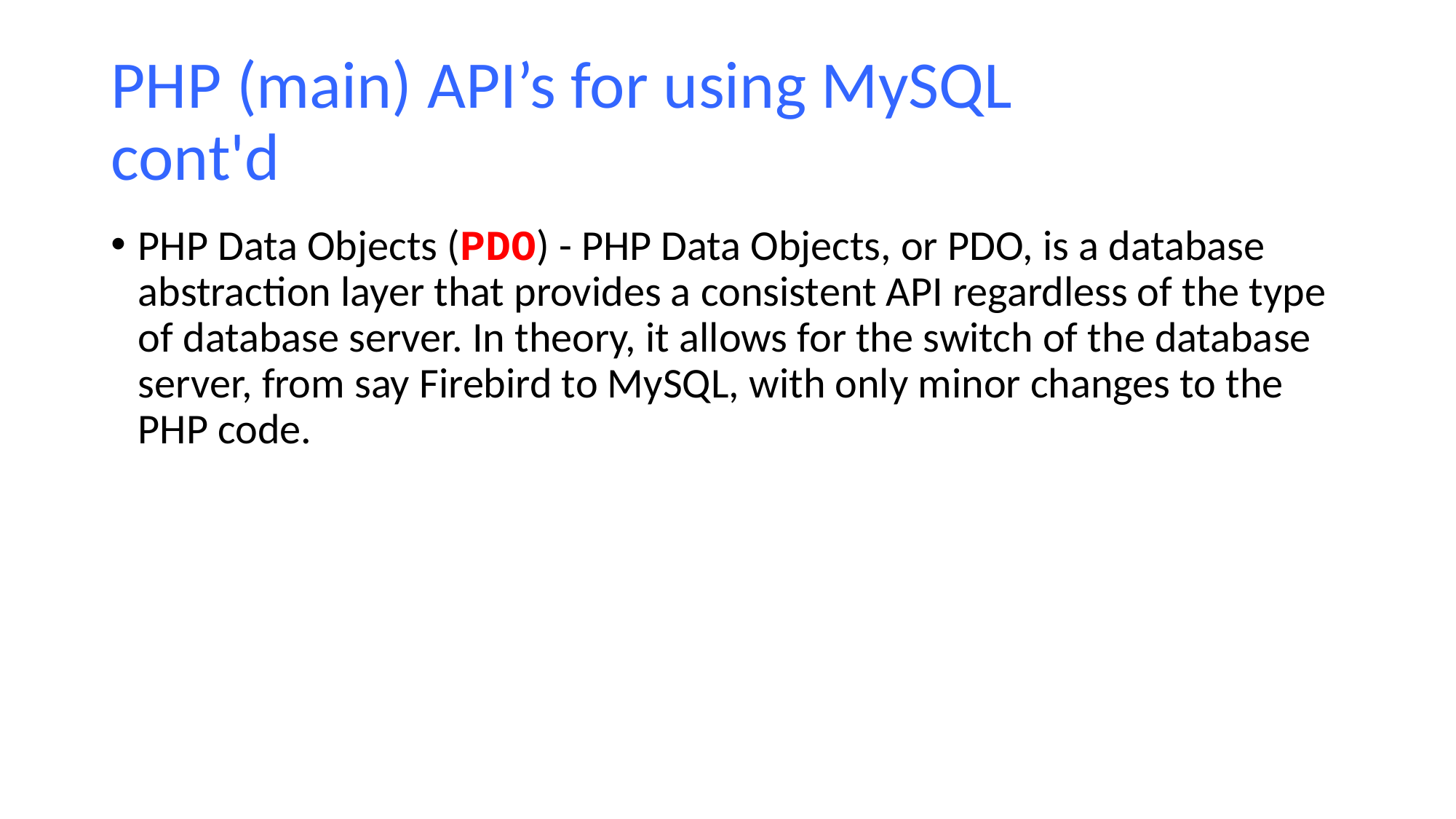

# PHP (main) API’s for using MySQL
cont'd
PHP Data Objects (PDO) - PHP Data Objects, or PDO, is a database abstraction layer that provides a consistent API regardless of the type of database server. In theory, it allows for the switch of the database server, from say Firebird to MySQL, with only minor changes to the PHP code.